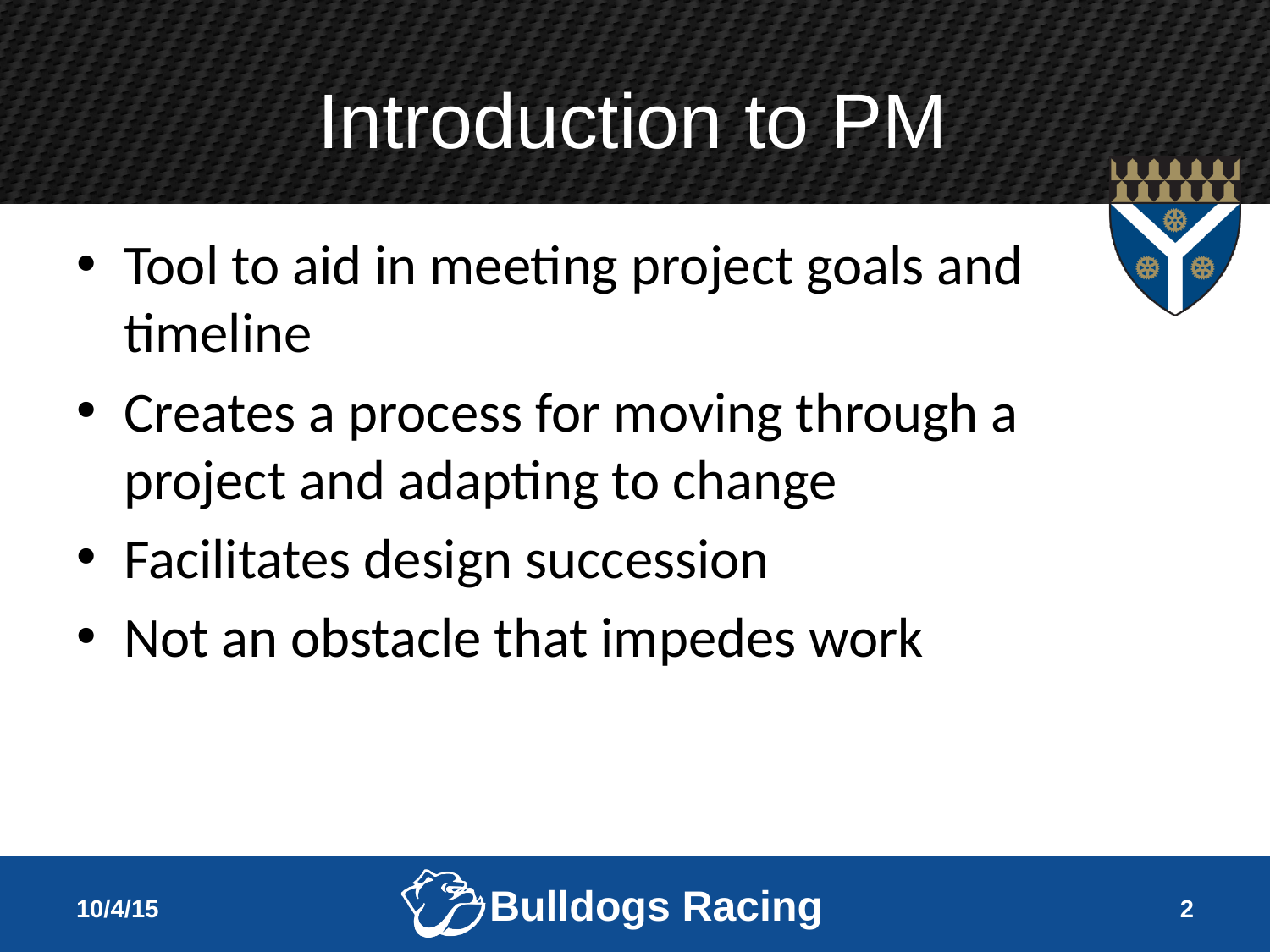

# Introduction to PM
Tool to aid in meeting project goals and timeline
Creates a process for moving through a project and adapting to change
Facilitates design succession
Not an obstacle that impedes work

Bulldogs Racing
10/4/15
2